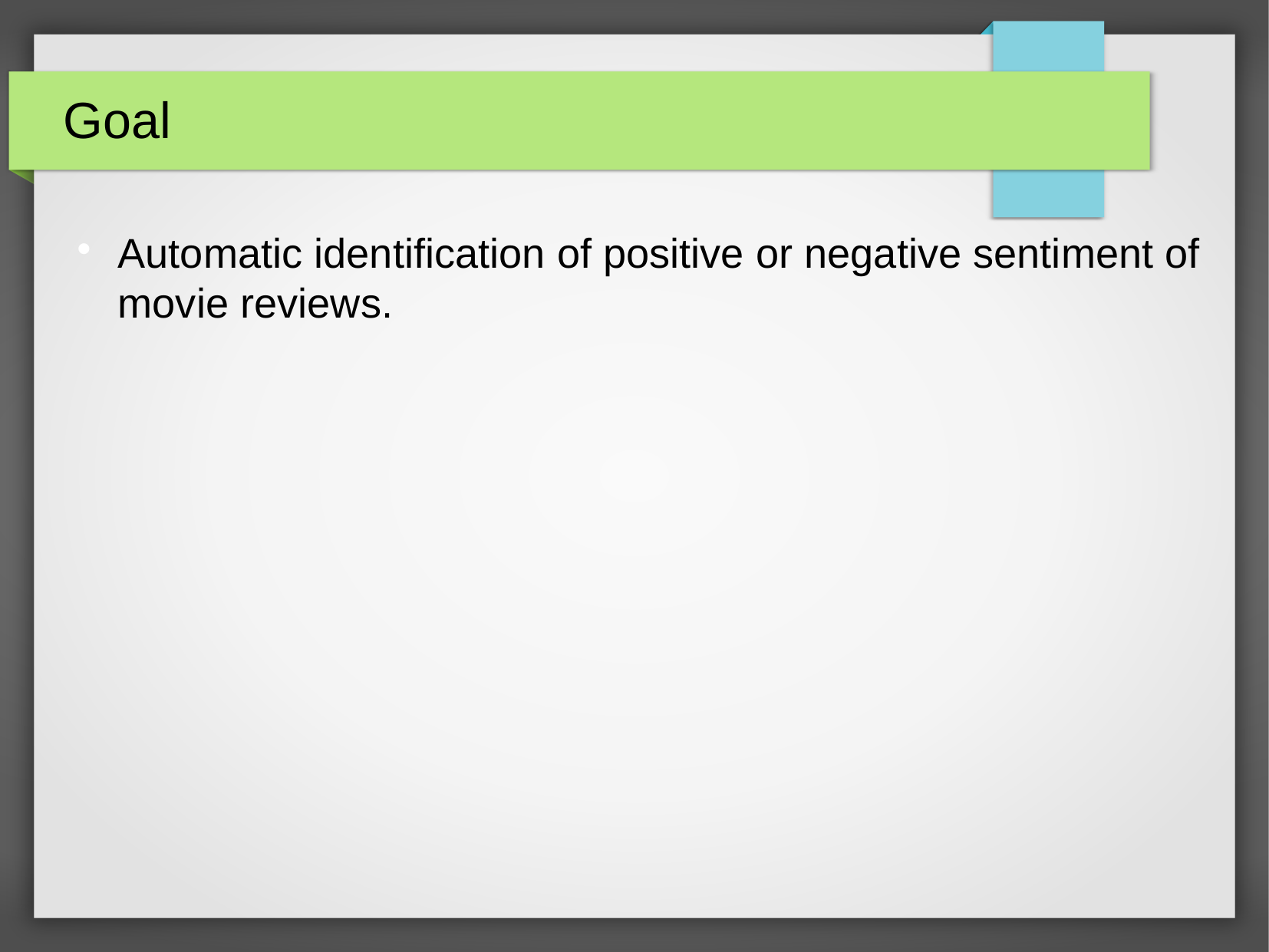

Goal
Automatic identification of positive or negative sentiment of movie reviews.